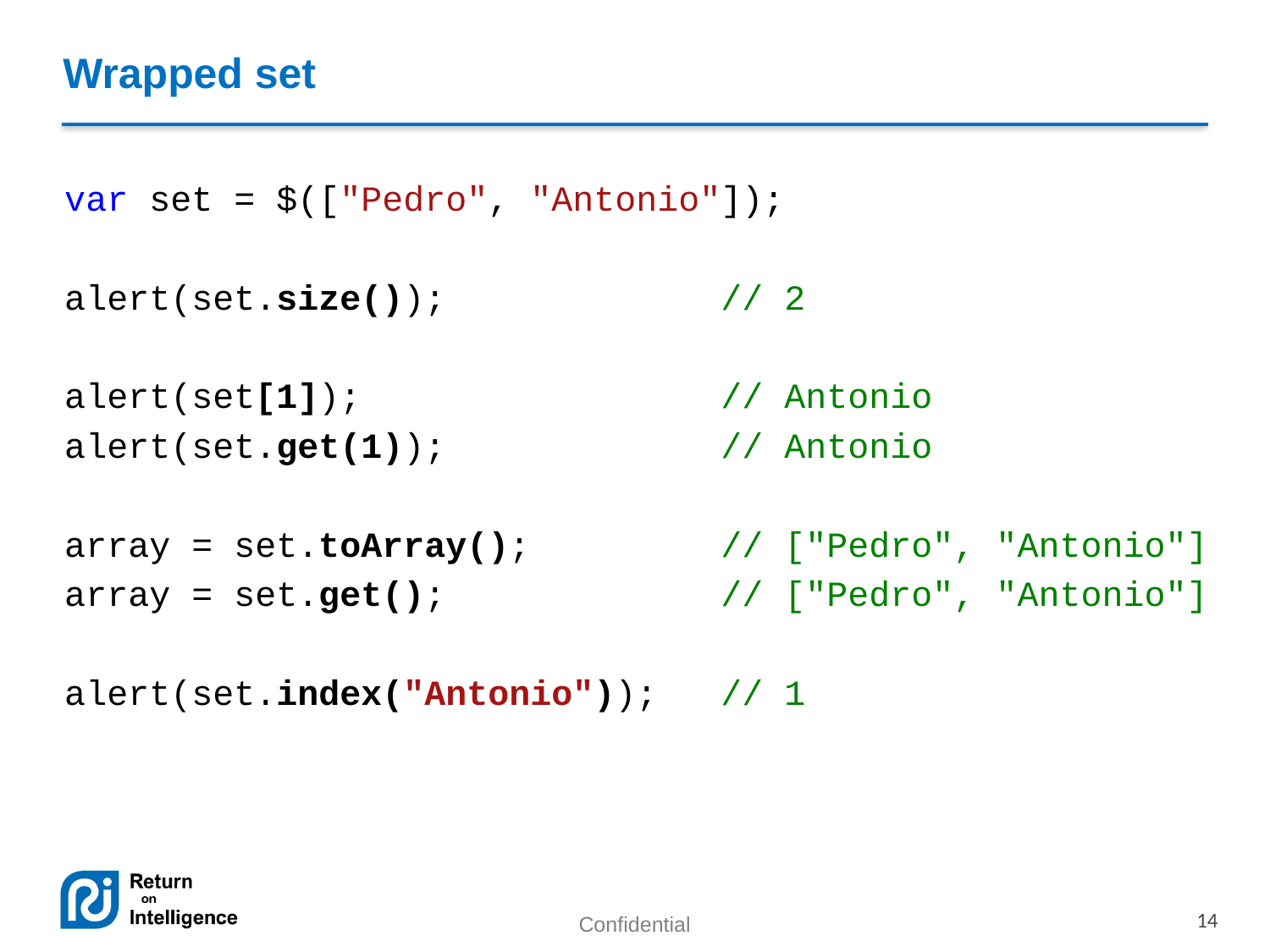

# Wrapped set
var set = $(["Pedro", "Antonio"]);

alert(set.size());             // 2

alert(set[1]);                 // Antonio
alert(set.get(1));             // Antonio

array = set.toArray();         // ["Pedro", "Antonio"]
array = set.get();             // ["Pedro", "Antonio"]

alert(set.index("Antonio"));   // 1